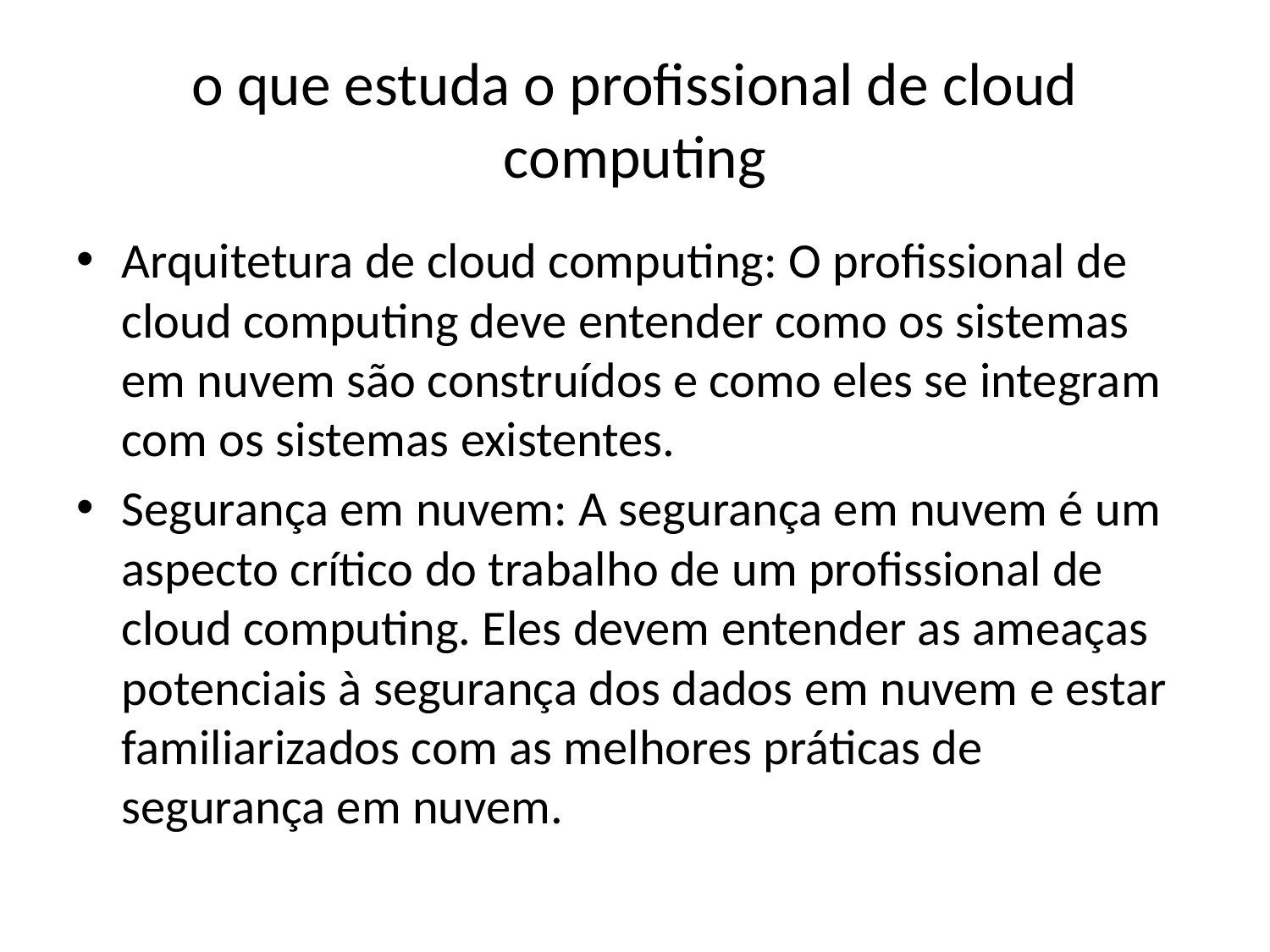

# o que estuda o profissional de cloud computing
Arquitetura de cloud computing: O profissional de cloud computing deve entender como os sistemas em nuvem são construídos e como eles se integram com os sistemas existentes.
Segurança em nuvem: A segurança em nuvem é um aspecto crítico do trabalho de um profissional de cloud computing. Eles devem entender as ameaças potenciais à segurança dos dados em nuvem e estar familiarizados com as melhores práticas de segurança em nuvem.